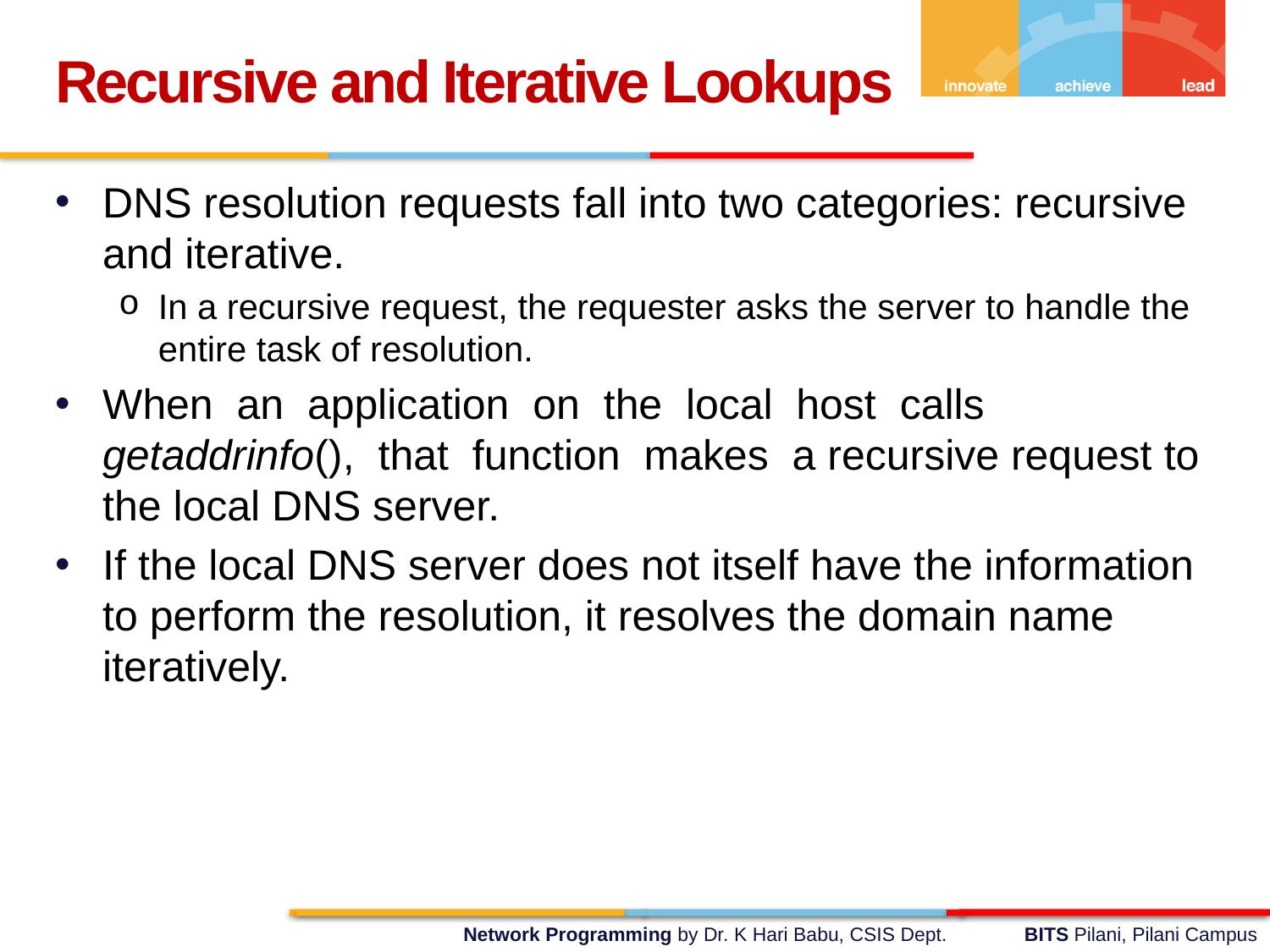

Recursive and Iterative Lookups
DNS resolution requests fall into two categories: recursive and iterative.
In a recursive request, the requester asks the server to handle the entire task of resolution.
When  an  application  on  the  local  host  calls  getaddrinfo(),  that  function  makes  a recursive request to the local DNS server.
If the local DNS server does not itself have the information to perform the resolution, it resolves the domain name iteratively.